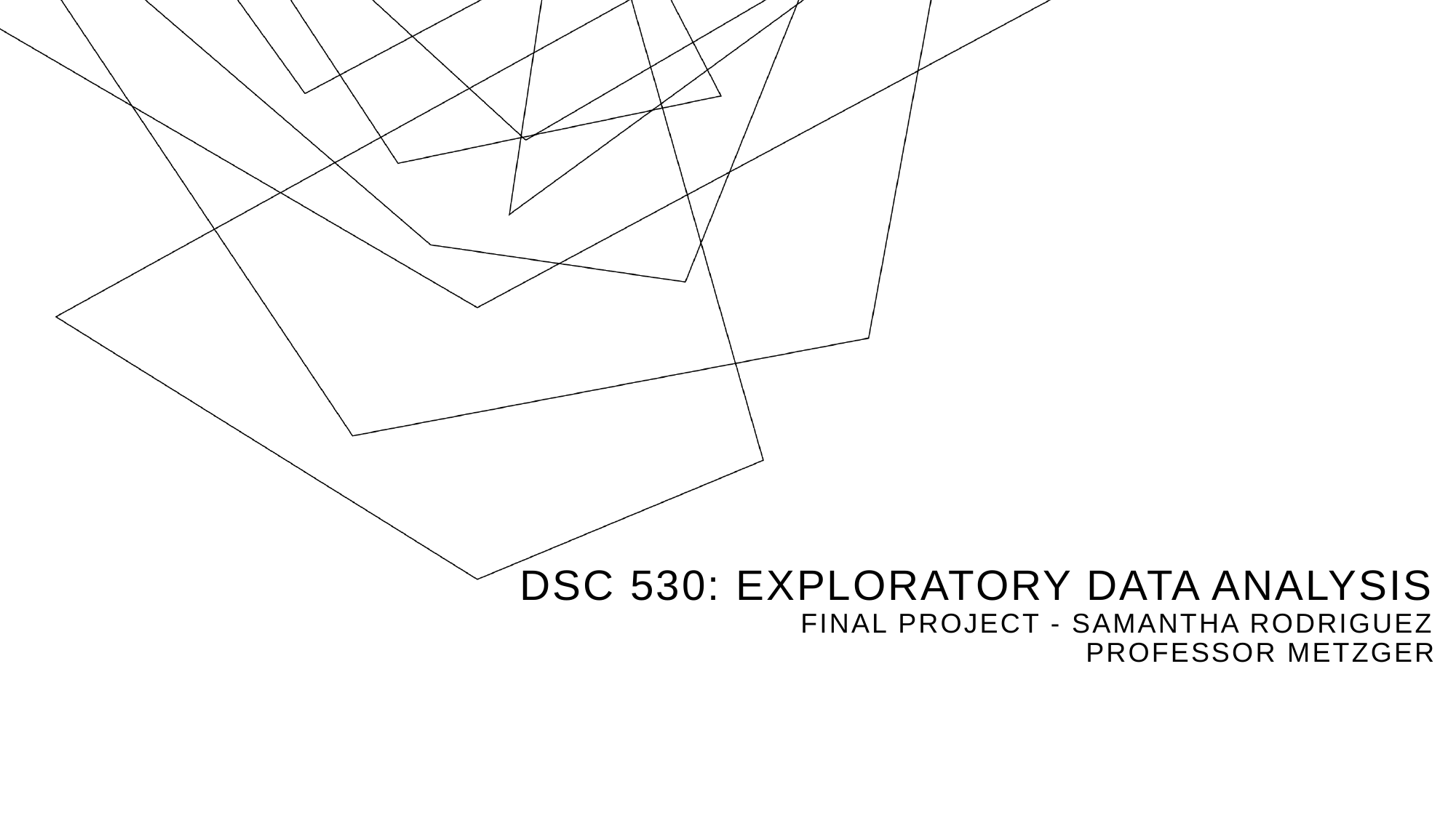

# DSC 530: Exploratory Data Analysis Final Project - Samantha Rodriguez Professor Metzger